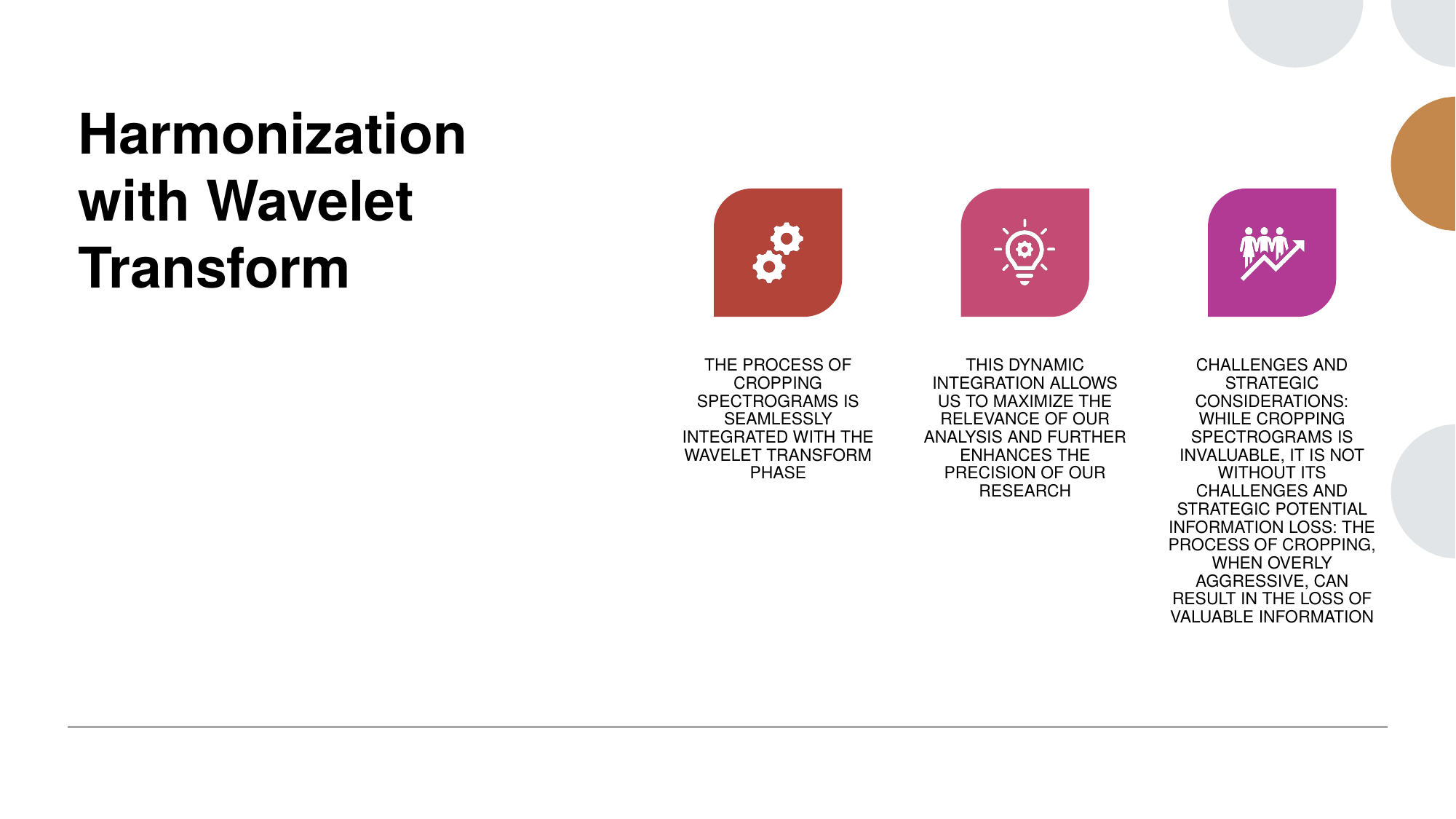

# Harmonization with Wavelet Transform
The process of cropping spectrograms is seamlessly integrated with the Wavelet Transform phase
This dynamic integration allows us to maximize the relevance of our analysis and further enhances the precision of our research
Challenges and Strategic Considerations: While cropping spectrograms is invaluable, it is not without its challenges and strategic Potential Information Loss: The process of cropping, when overly aggressive, can result in the loss of valuable information